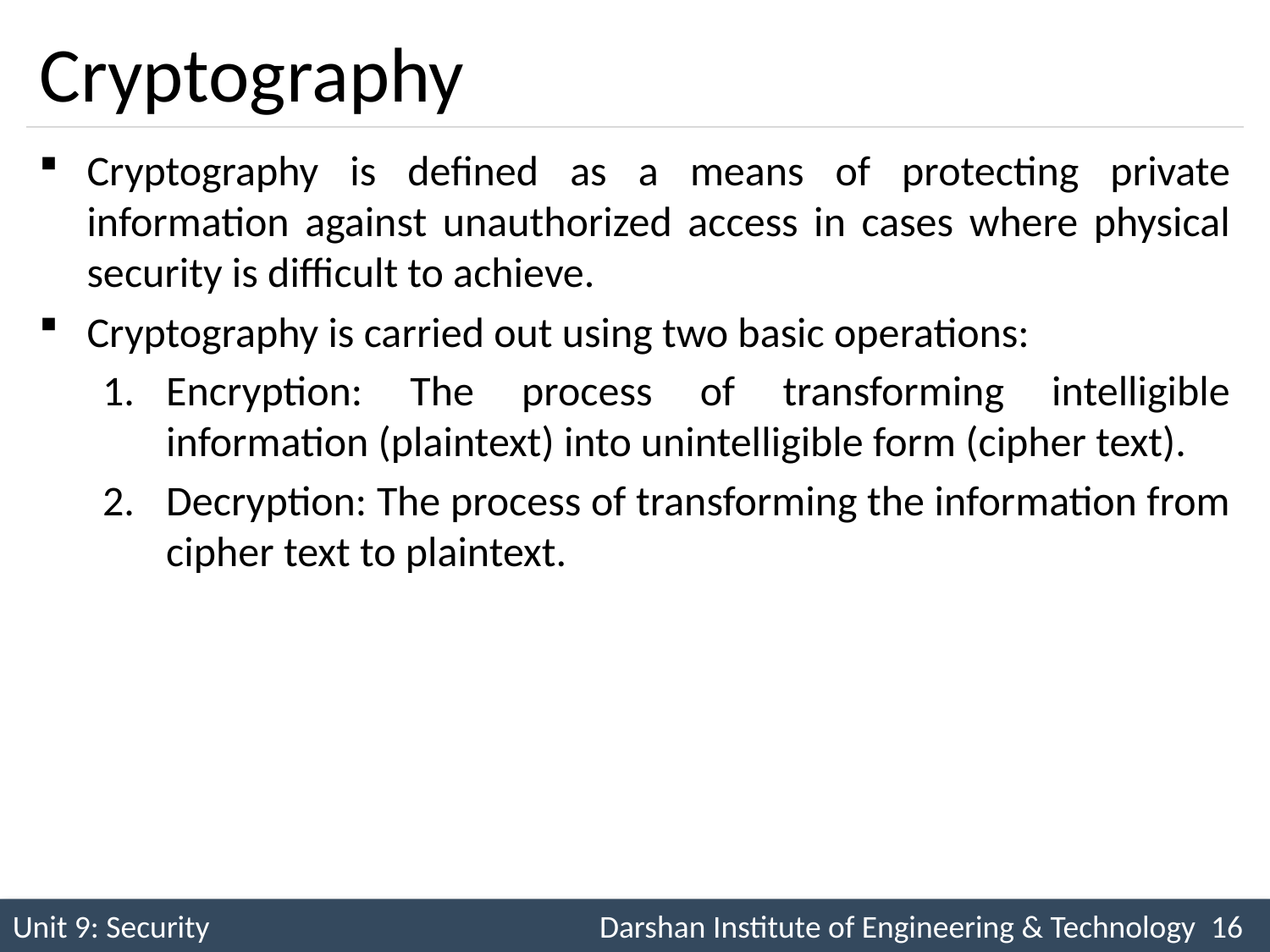

# Cryptography
Cryptography is defined as a means of protecting private information against unauthorized access in cases where physical security is difficult to achieve.
Cryptography is carried out using two basic operations:
Encryption: The process of transforming intelligible information (plaintext) into unintelligible form (cipher text).
Decryption: The process of transforming the information from cipher text to plaintext.